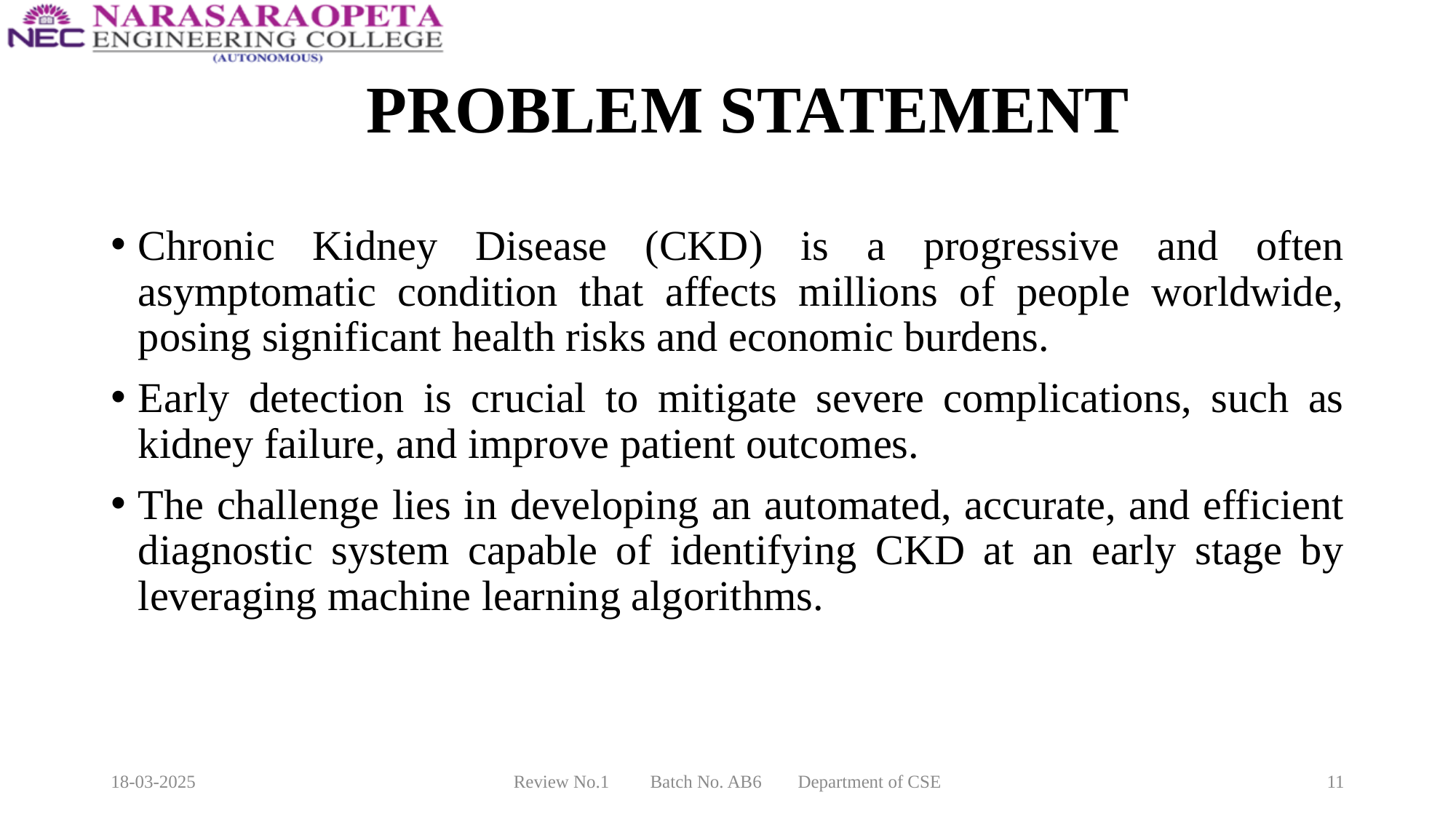

# PROBLEM STATEMENT
Chronic Kidney Disease (CKD) is a progressive and often asymptomatic condition that affects millions of people worldwide, posing significant health risks and economic burdens.
Early detection is crucial to mitigate severe complications, such as kidney failure, and improve patient outcomes.
The challenge lies in developing an automated, accurate, and efficient diagnostic system capable of identifying CKD at an early stage by leveraging machine learning algorithms.

18-03-2025
Review No.1         Batch No. AB6        Department of CSE
11